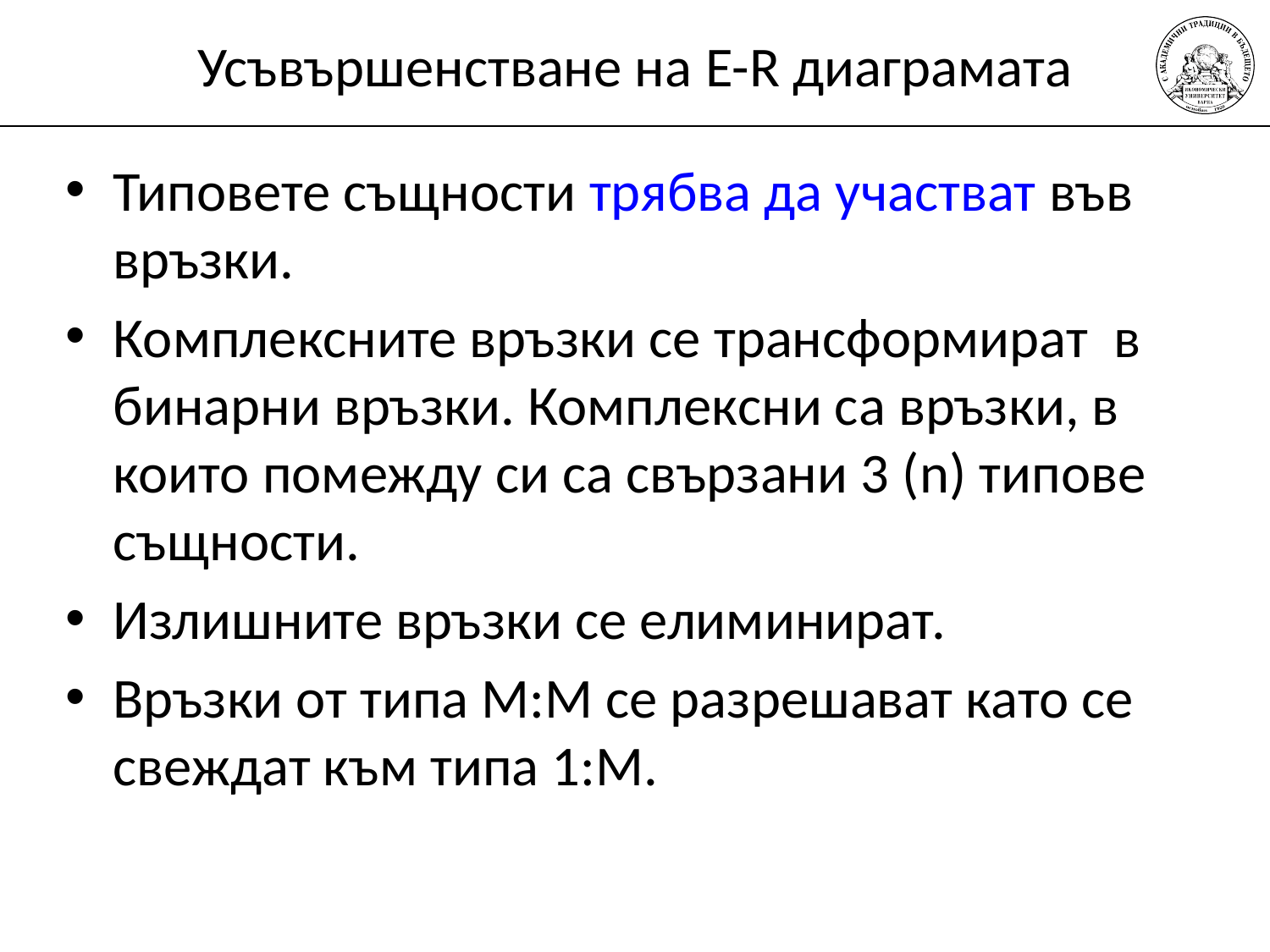

# Усъвършенстване на E-R диаграмата
Типовете същности трябва да участват във връзки.
Комплексните връзки се трансформират  в бинарни връзки. Комплексни са връзки, в които помежду си са свързани 3 (n) типове същности.
Излишните връзки се елиминират.
Връзки от типа М:М се разрешават като се свеждат към типа 1:М.